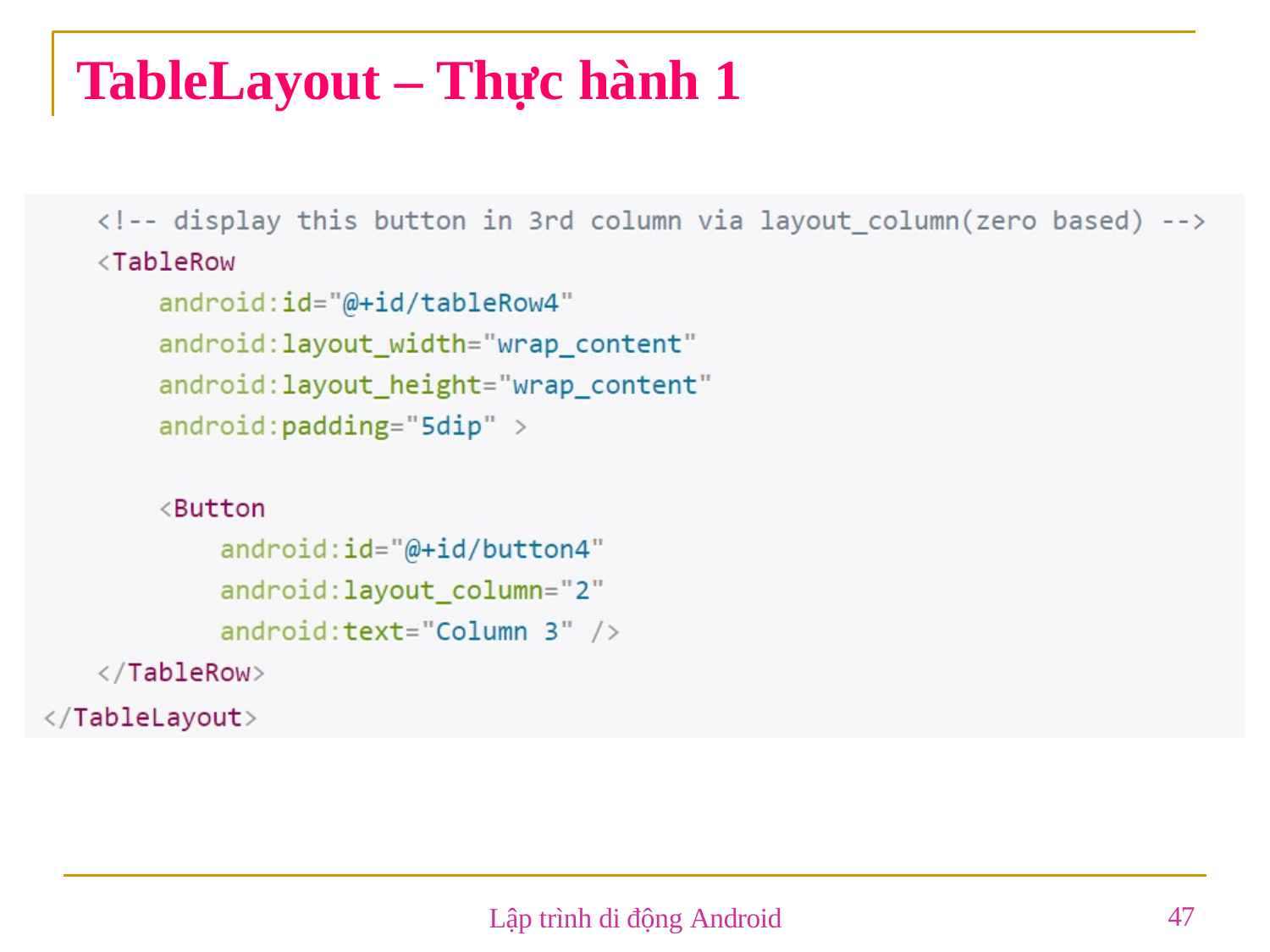

# TableLayout – Thực hành 1

47
Lập trình di động Android